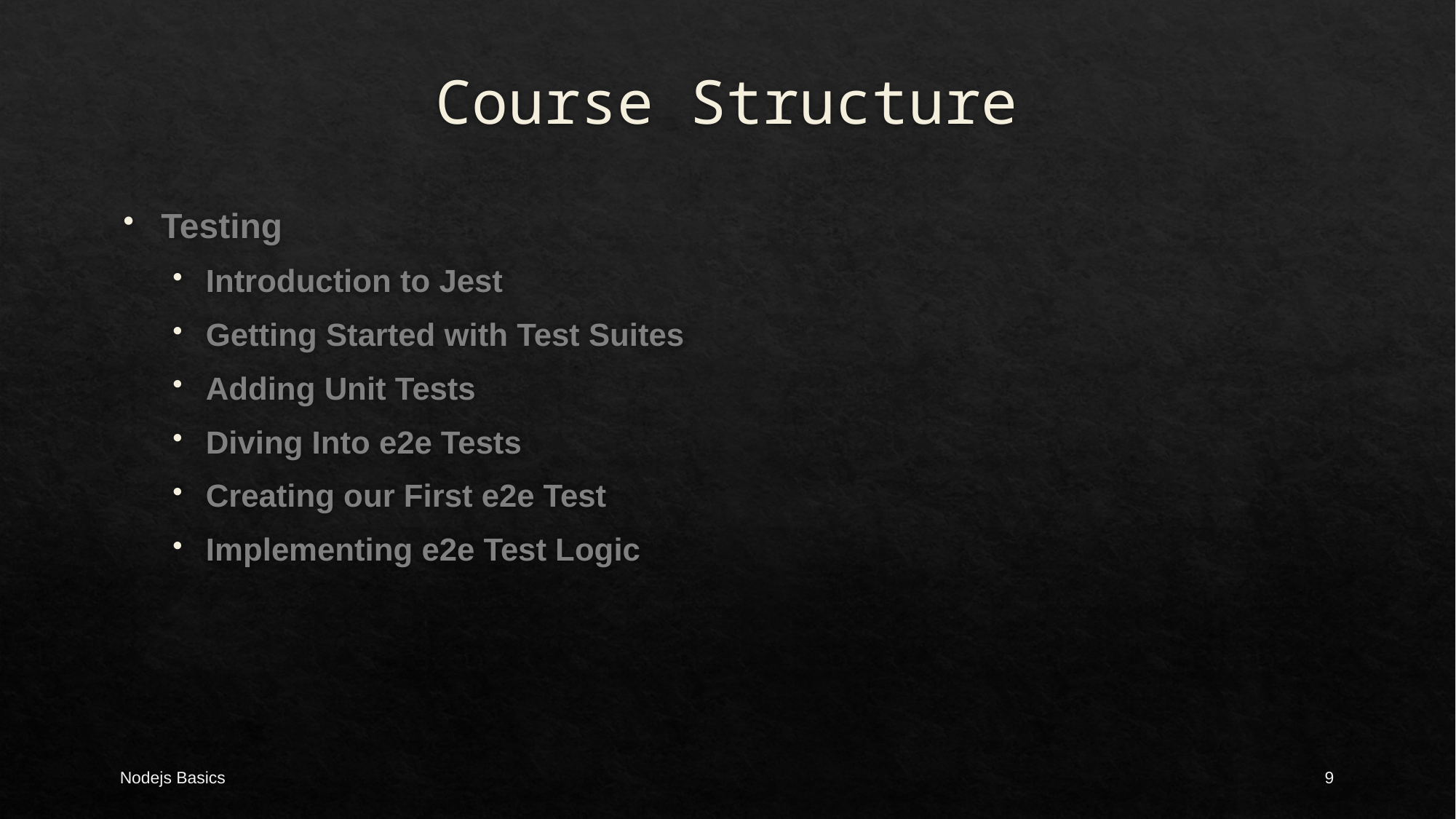

# Course Structure
Testing
Introduction to Jest
Getting Started with Test Suites
Adding Unit Tests
Diving Into e2e Tests
Creating our First e2e Test
Implementing e2e Test Logic
Nodejs Basics
9